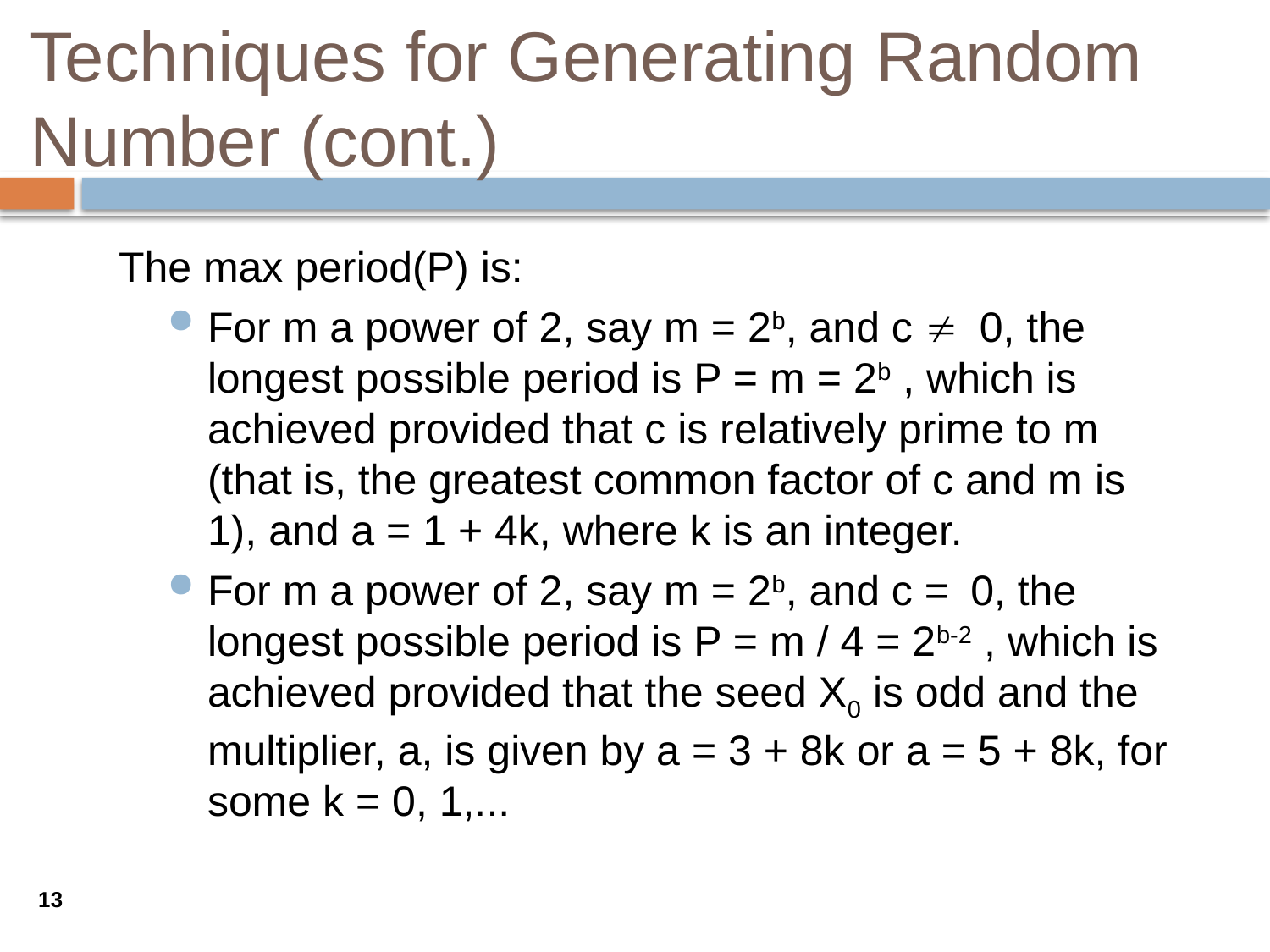

# Techniques for Generating Random Number (cont.)
The max period(P) is:
For m a power of 2, say m = 2b, and c ≠ 0, the longest possible period is P = m = 2b , which is achieved provided that c is relatively prime to m (that is, the greatest common factor of c and m is 1), and a = 1 + 4k, where k is an integer.
For m a power of 2, say m = 2b, and c = 0, the longest possible period is P = m / 4 = 2b-2 , which is achieved provided that the seed X0 is odd and the multiplier, a, is given by a = 3 + 8k or a = 5 + 8k, for some k = 0, 1,...
13